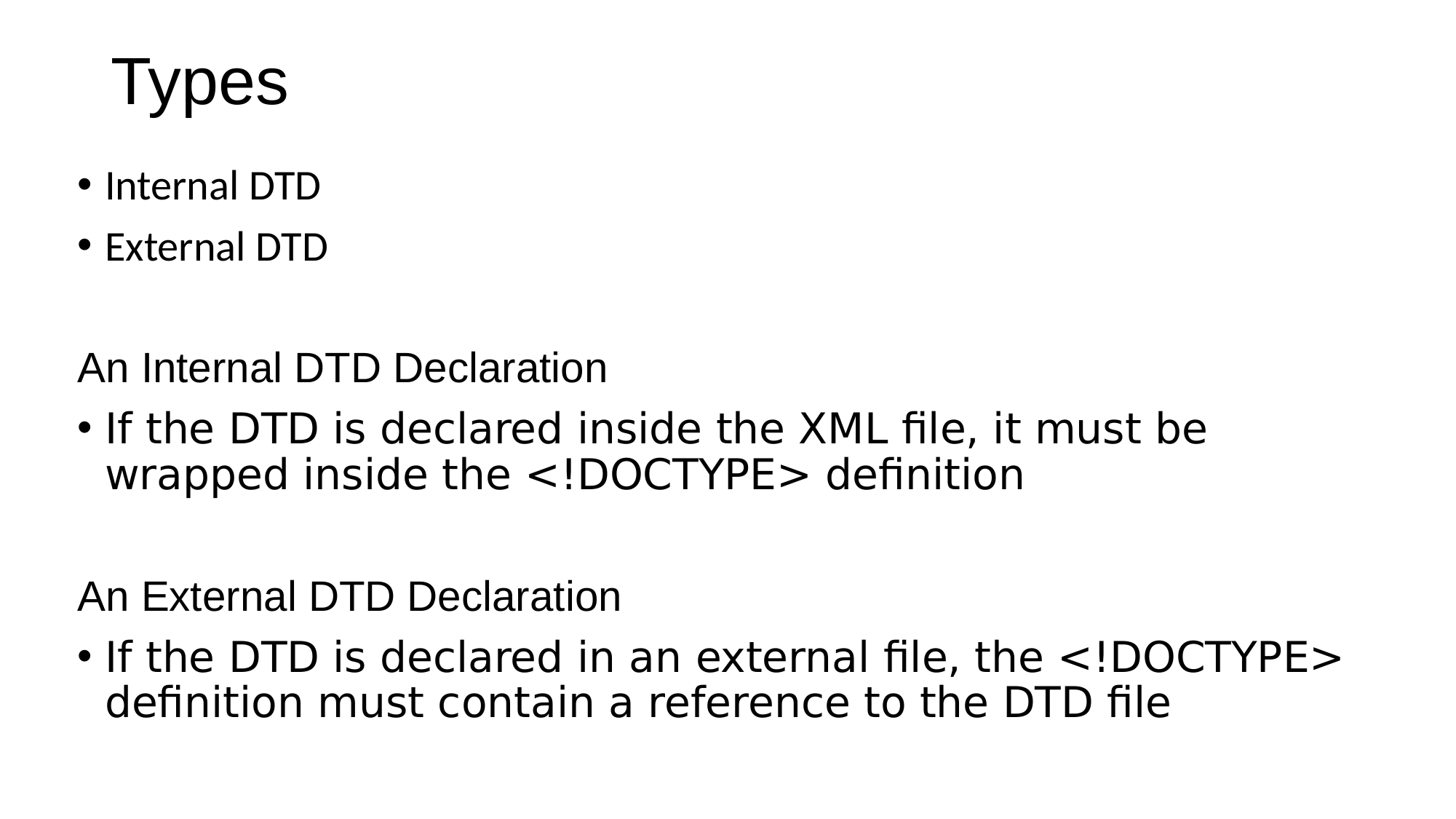

# Types
Internal DTD
External DTD

An Internal DTD Declaration
If the DTD is declared inside the XML file, it must be wrapped inside the <!DOCTYPE> definition

An External DTD Declaration
If the DTD is declared in an external file, the <!DOCTYPE> definition must contain a reference to the DTD file